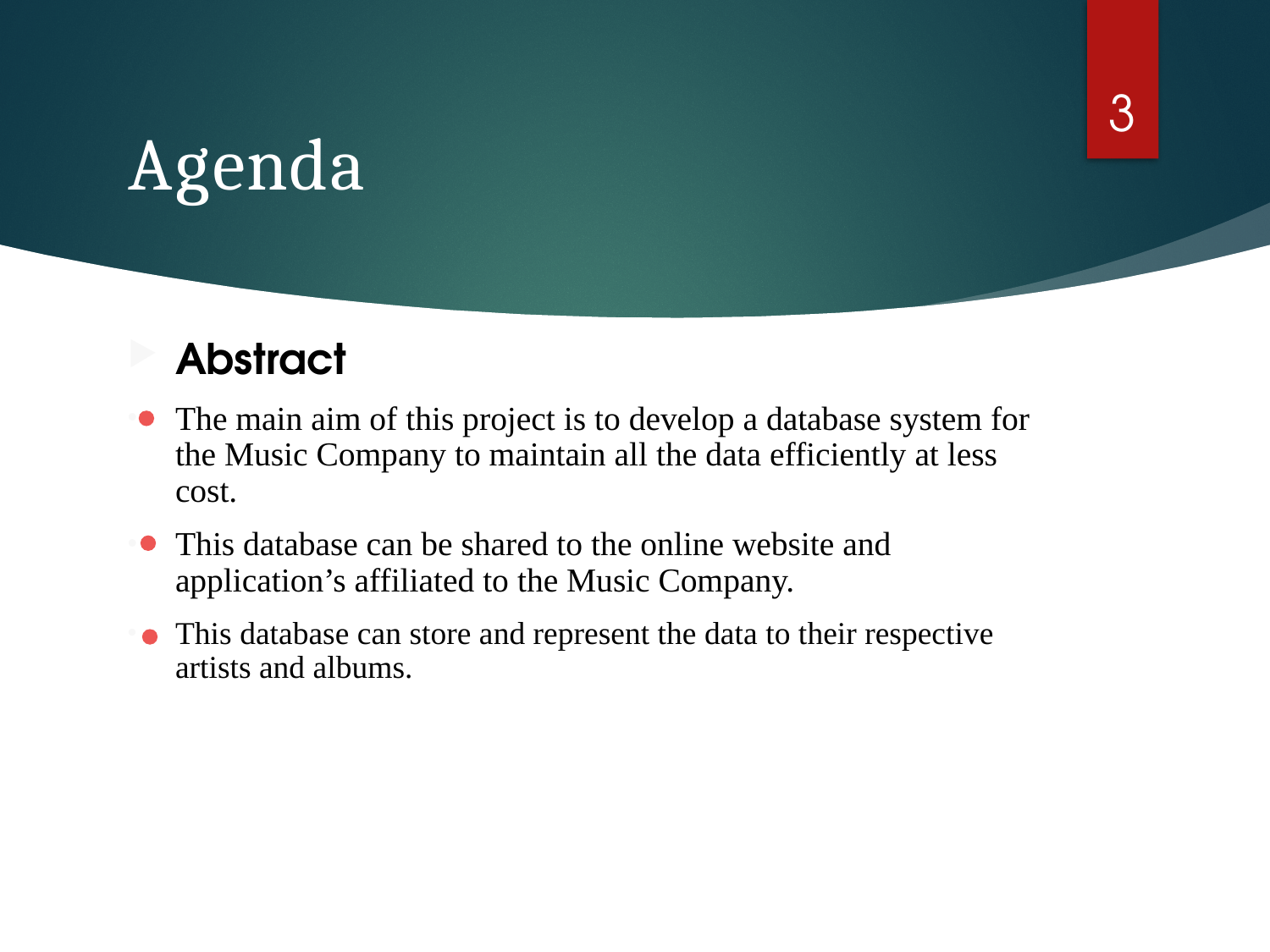

3
# Agenda

Abstract
The main aim of this project is to develop a database system for the Music Company to maintain all the data efficiently at less cost.
This database can be shared to the online website and application’s affiliated to the Music Company.
This database can store and represent the data to their respective artists and albums.